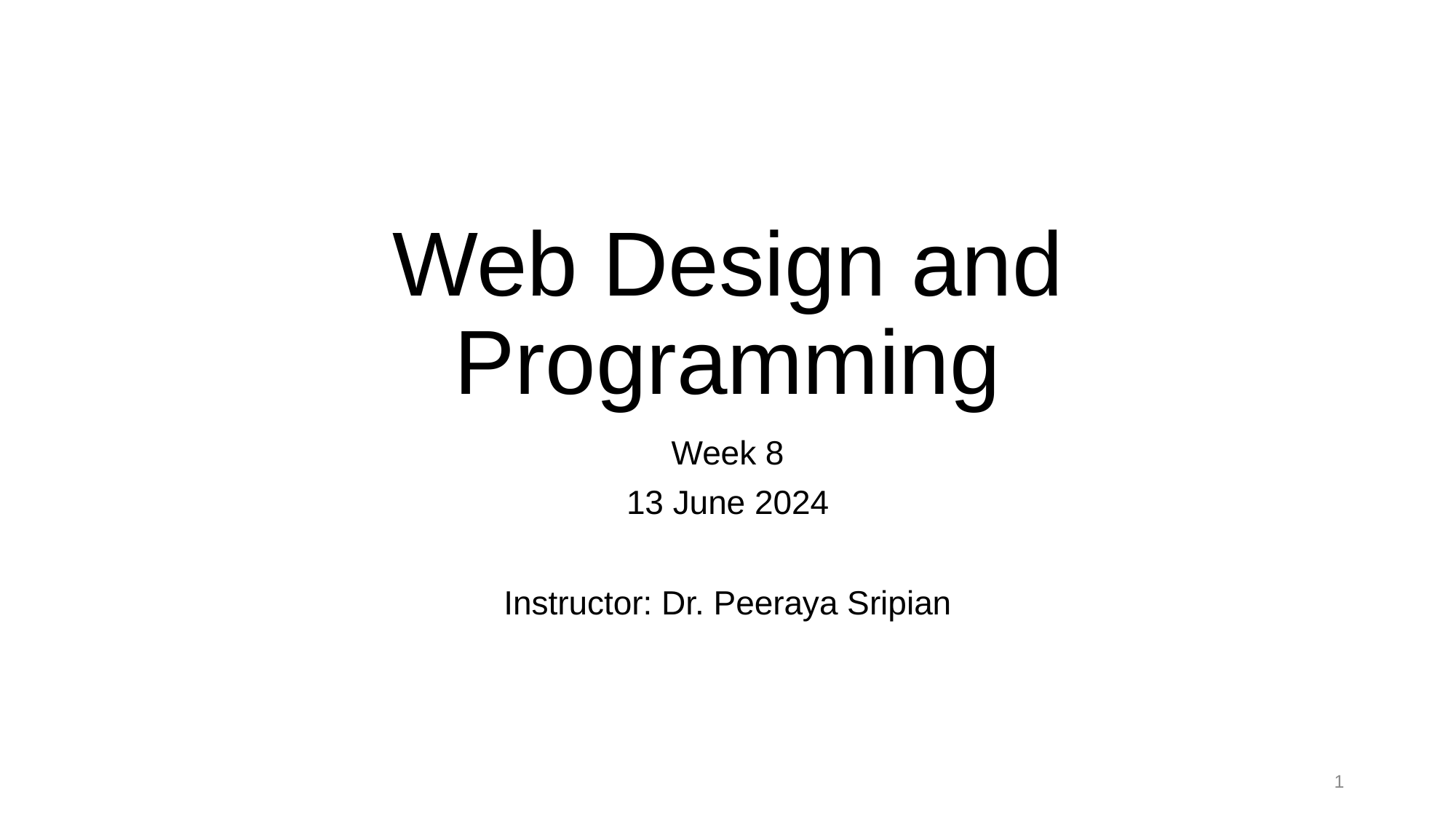

# Web Design and Programming
Week 8
13 June 2024

Instructor: Dr. Peeraya Sripian
1